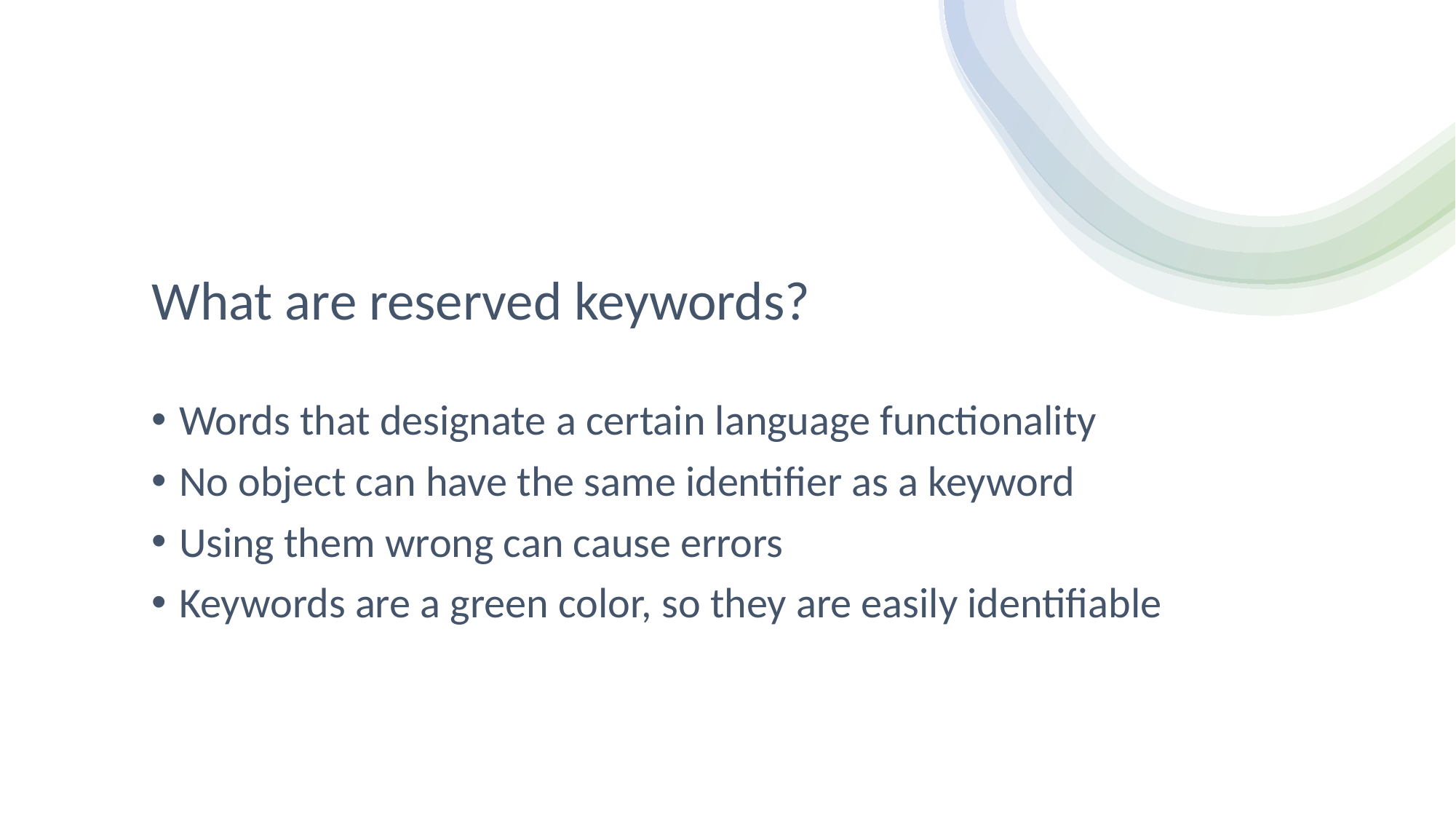

# What are reserved keywords?
Words that designate a certain language functionality
No object can have the same identifier as a keyword
Using them wrong can cause errors
Keywords are a green color, so they are easily identifiable